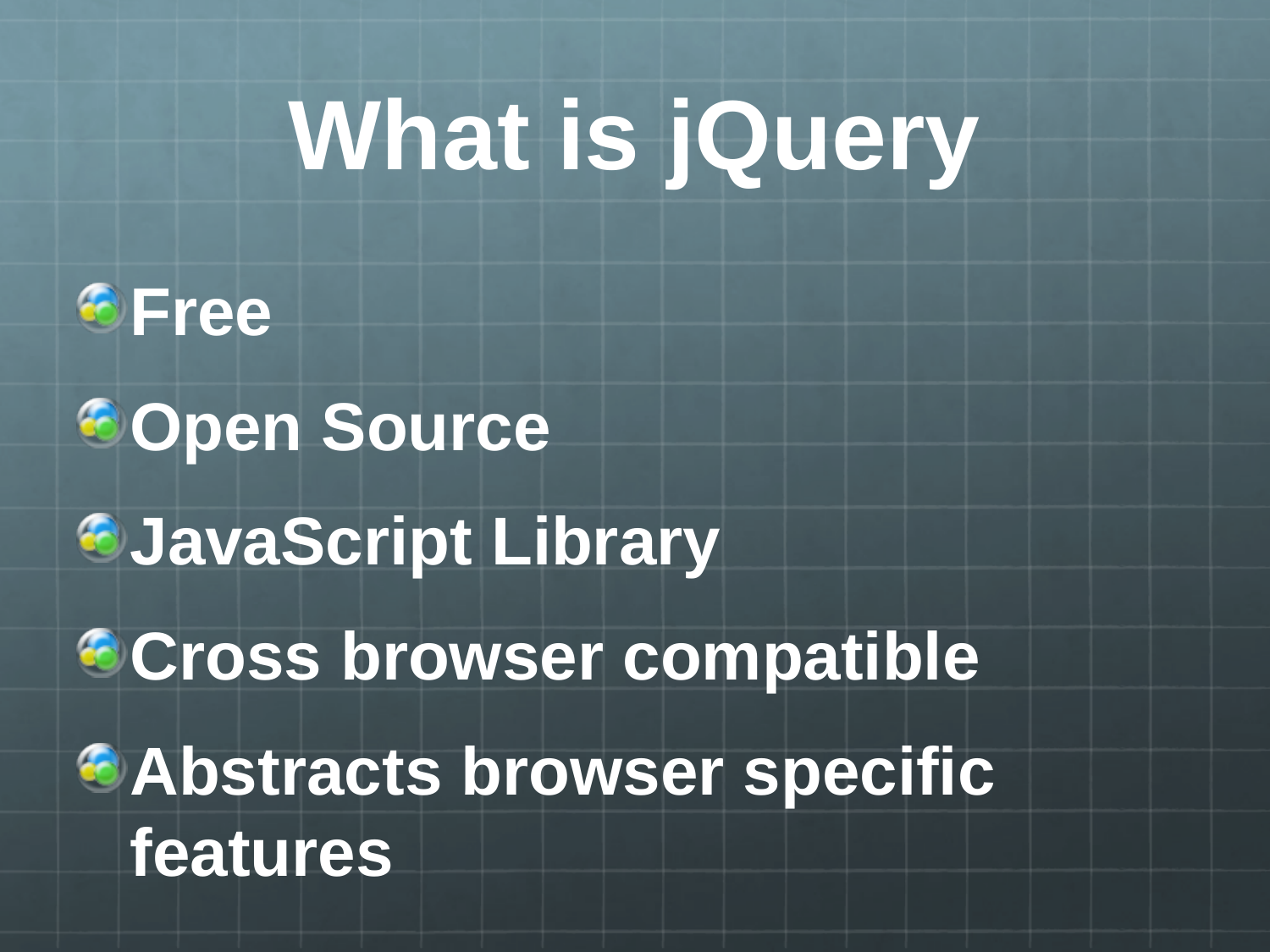

# What is jQuery
Free
Open Source
JavaScript Library
Cross browser compatible
Abstracts browser specific features